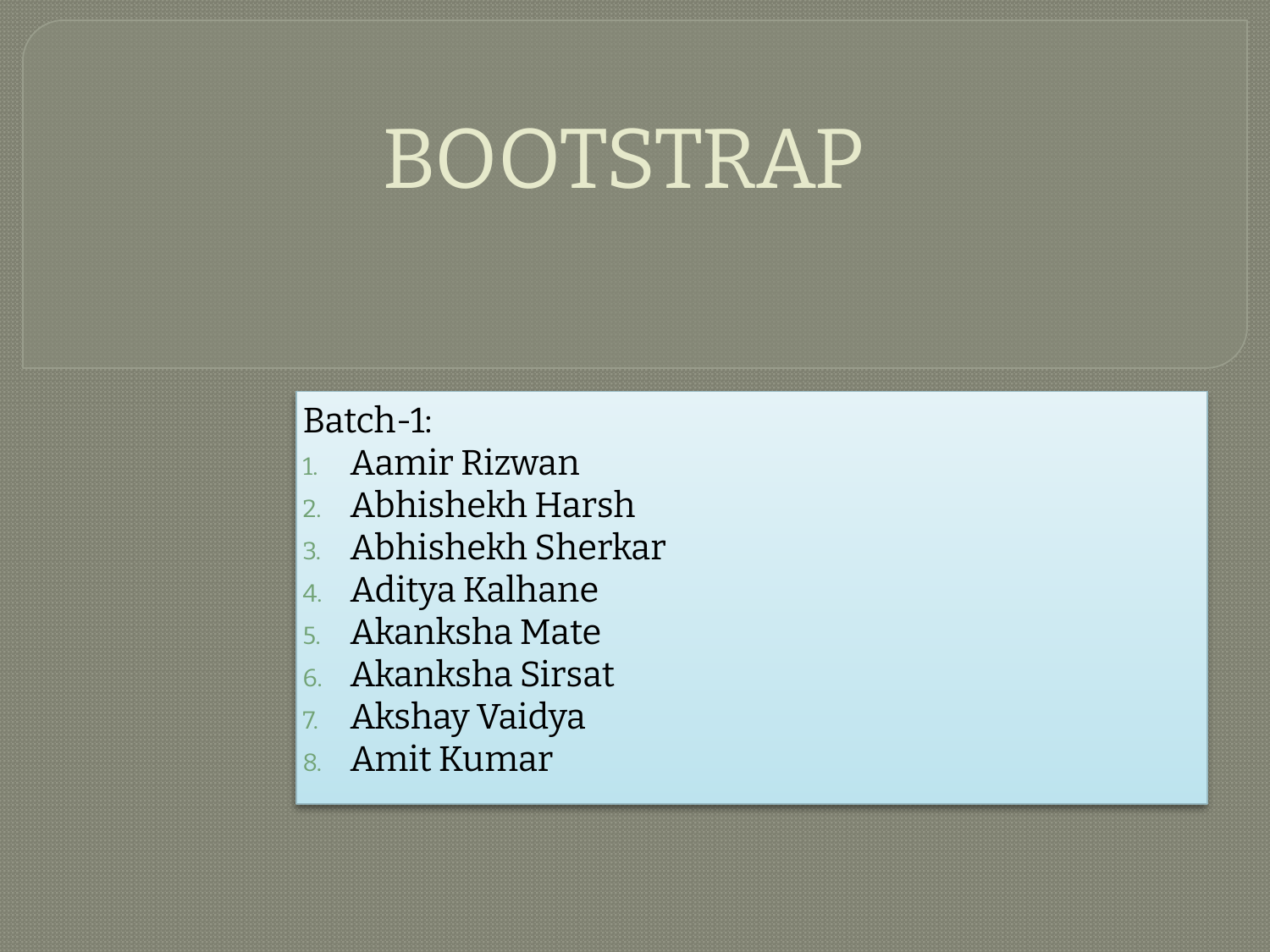

# BOOTSTRAP
Batch-1:
Aamir Rizwan
Abhishekh Harsh
Abhishekh Sherkar
Aditya Kalhane
Akanksha Mate
Akanksha Sirsat
Akshay Vaidya
Amit Kumar